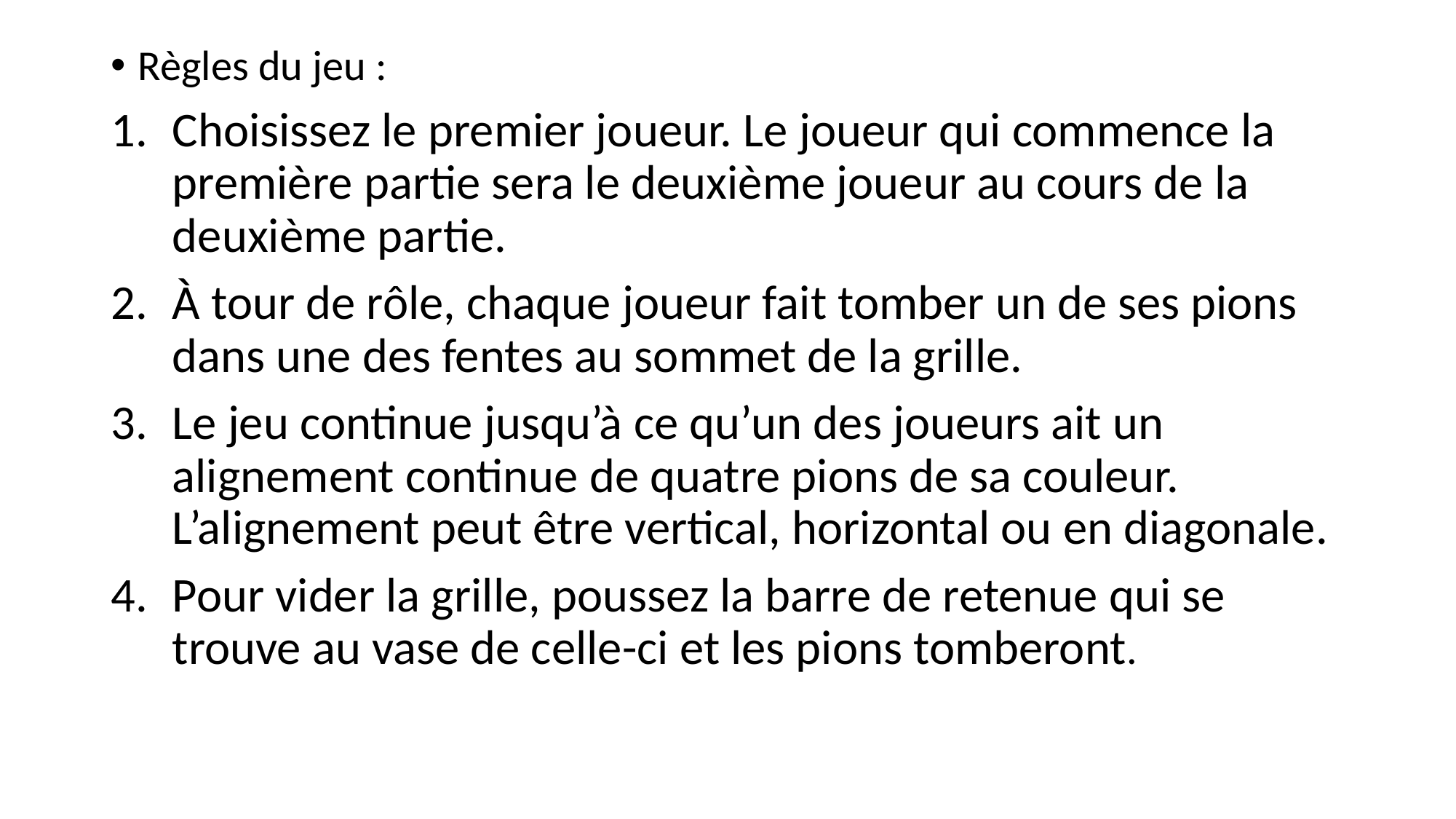

Règles du jeu :
Choisissez le premier joueur. Le joueur qui commence la première partie sera le deuxième joueur au cours de la deuxième partie.
À tour de rôle, chaque joueur fait tomber un de ses pions dans une des fentes au sommet de la grille.
Le jeu continue jusqu’à ce qu’un des joueurs ait un alignement continue de quatre pions de sa couleur. L’alignement peut être vertical, horizontal ou en diagonale.
Pour vider la grille, poussez la barre de retenue qui se trouve au vase de celle-ci et les pions tomberont.